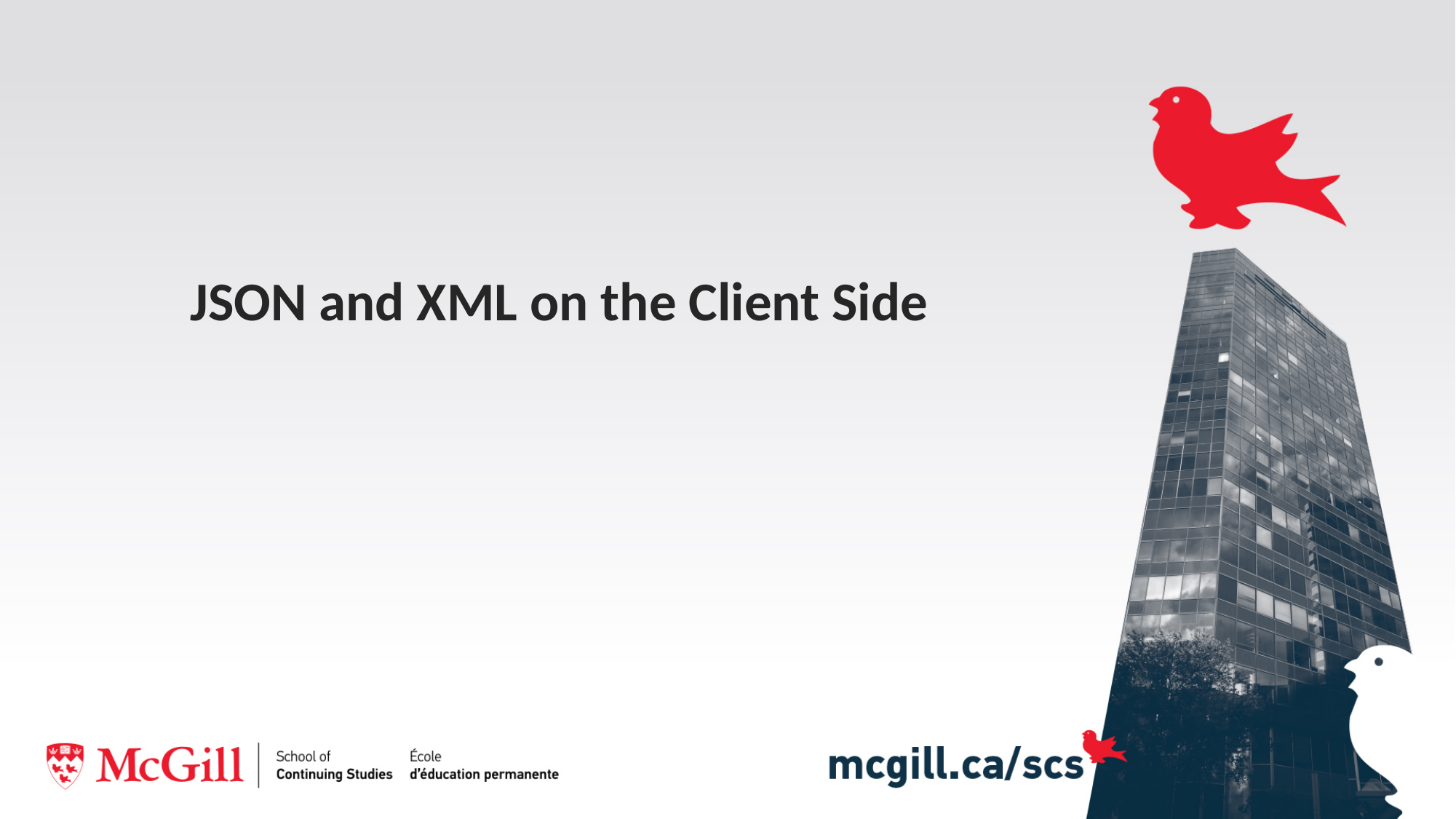

# JSON and XML on the Client Side